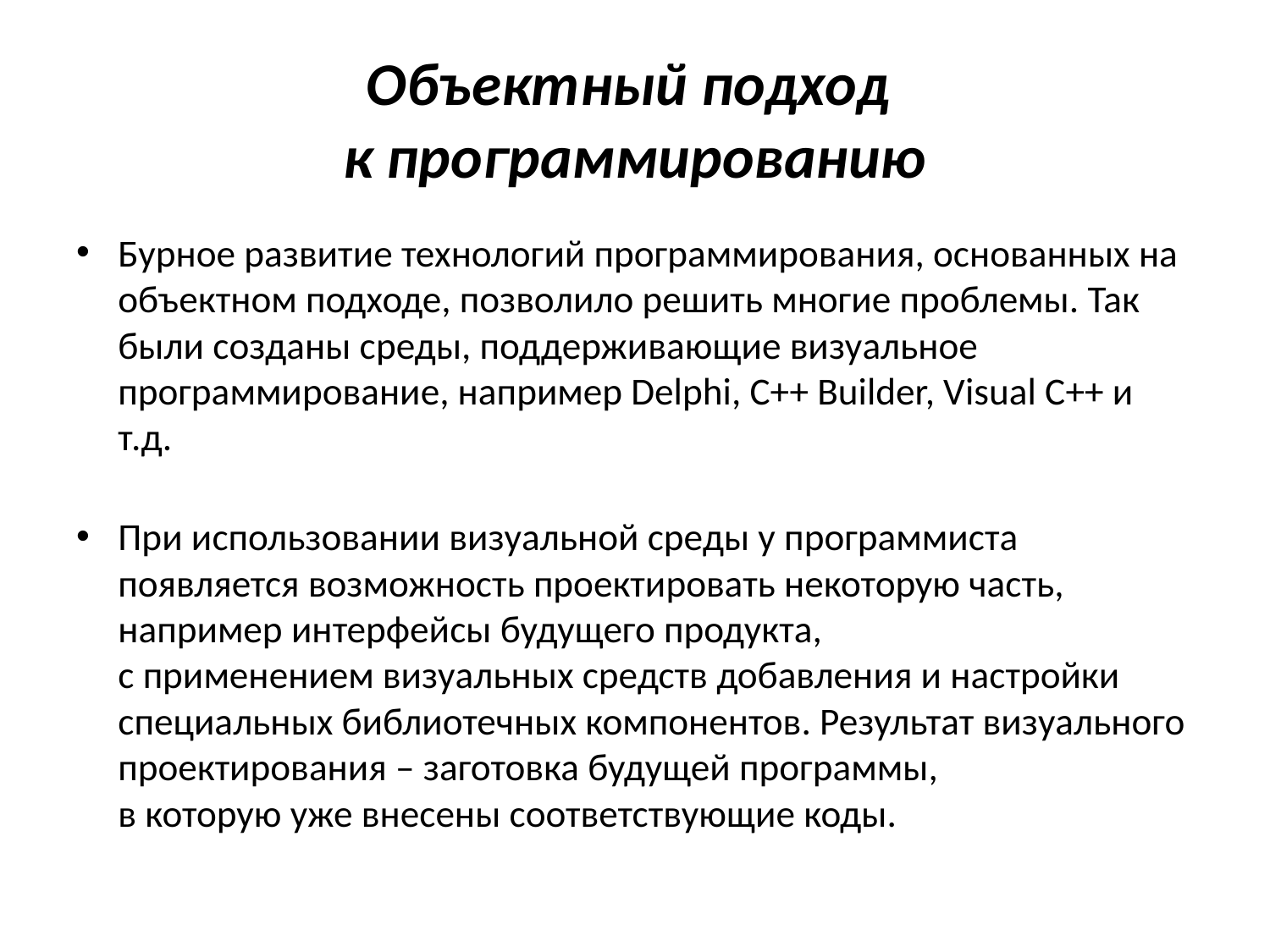

# Объектный подход к программированию
Бурное развитие технологий программирования, основанных на объектном подходе, позволило решить многие проблемы. Так были созданы среды, поддерживающие визуальное программирование, например Delphi, C++ Builder, Visual C++ и т.д.
При использовании визуальной среды у программиста появляется возможность проектировать некоторую часть, например интерфейсы будущего продукта,
с применением визуальных средств добавления и настройки специальных библиотечных компонентов. Результат визуального проектирования – заготовка будущей программы,
в которую уже внесены соответствующие коды.